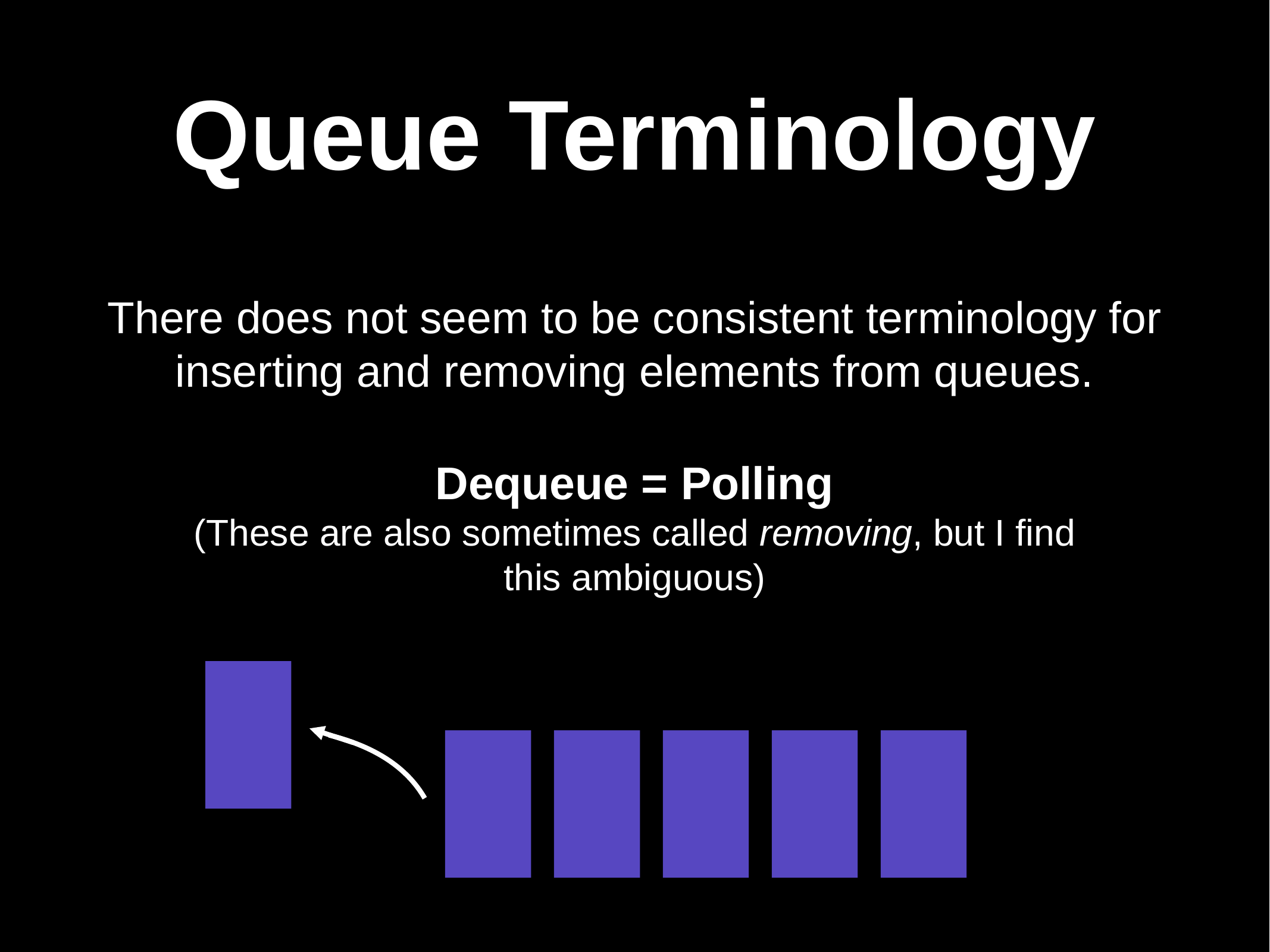

# Queue Terminology
There does not seem to be consistent terminology for inserting and removing elements from queues.
Dequeue = Polling
(These are also sometimes called removing, but I find this ambiguous)